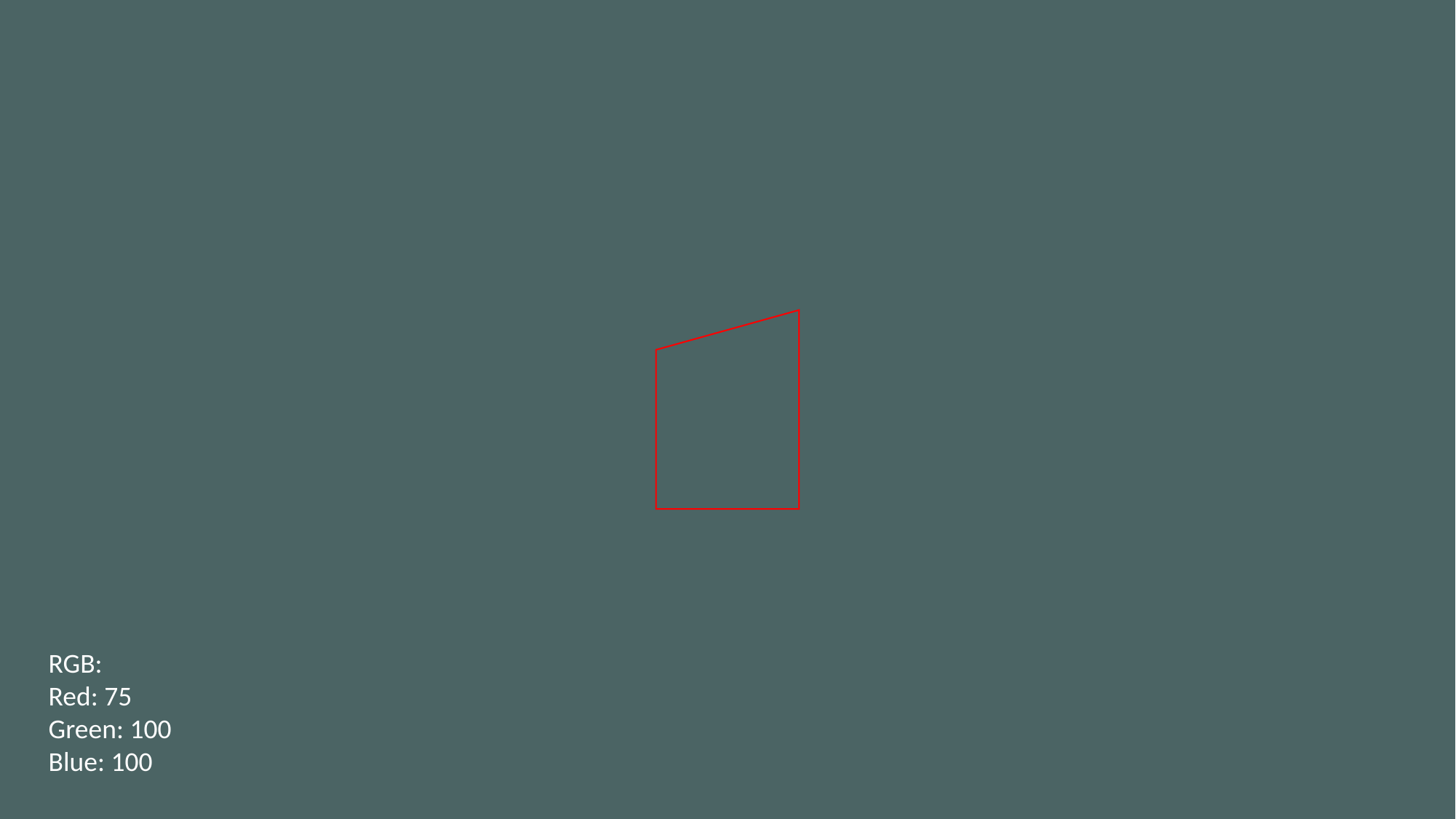

RGB:
Red: 75
Green: 100
Blue: 100